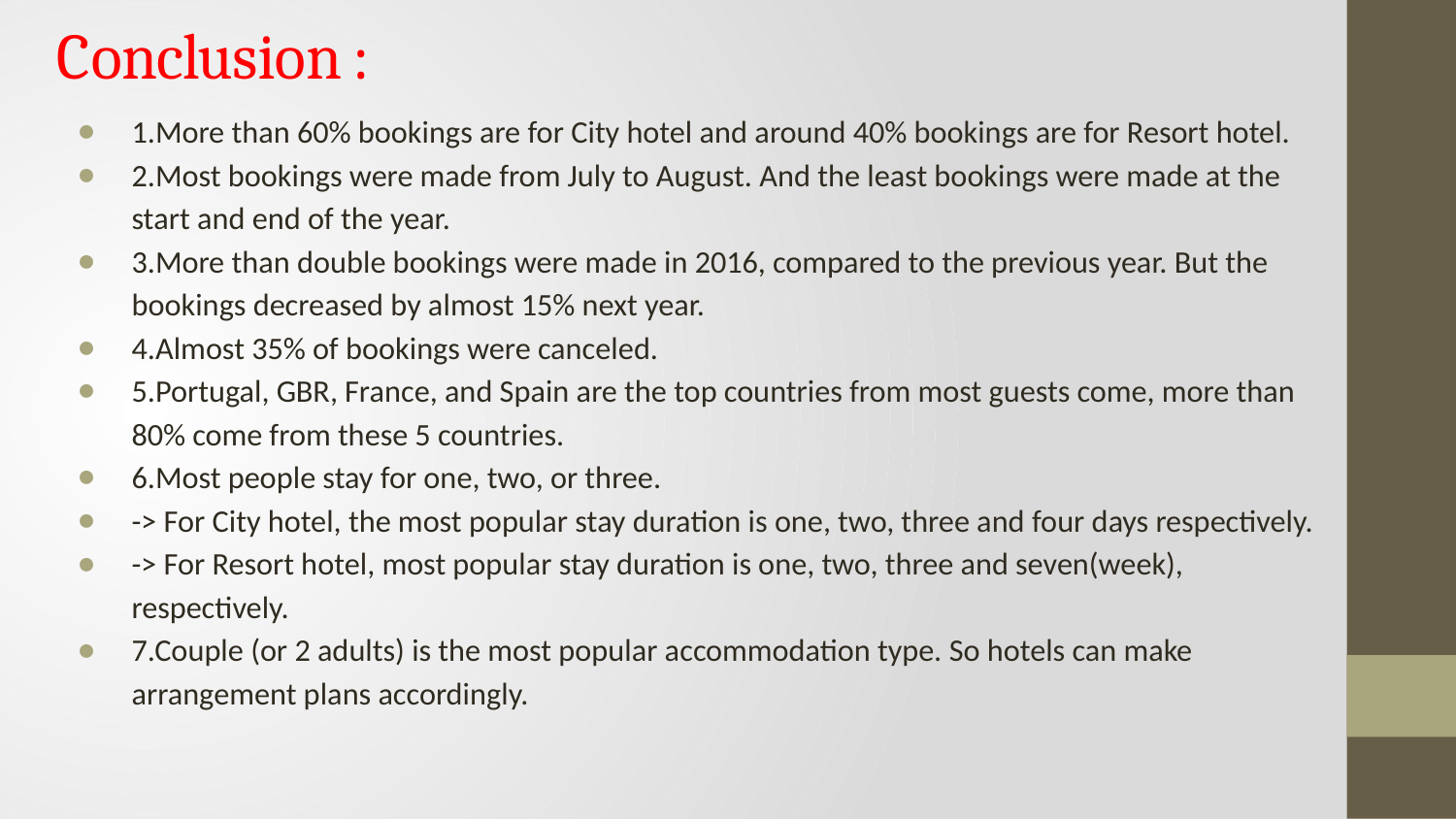

# Conclusion :
1.More than 60% bookings are for City hotel and around 40% bookings are for Resort hotel.
2.Most bookings were made from July to August. And the least bookings were made at the start and end of the year.
3.More than double bookings were made in 2016, compared to the previous year. But the bookings decreased by almost 15% next year.
4.Almost 35% of bookings were canceled.
5.Portugal, GBR, France, and Spain are the top countries from most guests come, more than 80% come from these 5 countries.
6.Most people stay for one, two, or three.
-> For City hotel, the most popular stay duration is one, two, three and four days respectively.
-> For Resort hotel, most popular stay duration is one, two, three and seven(week), respectively.
7.Couple (or 2 adults) is the most popular accommodation type. So hotels can make arrangement plans accordingly.